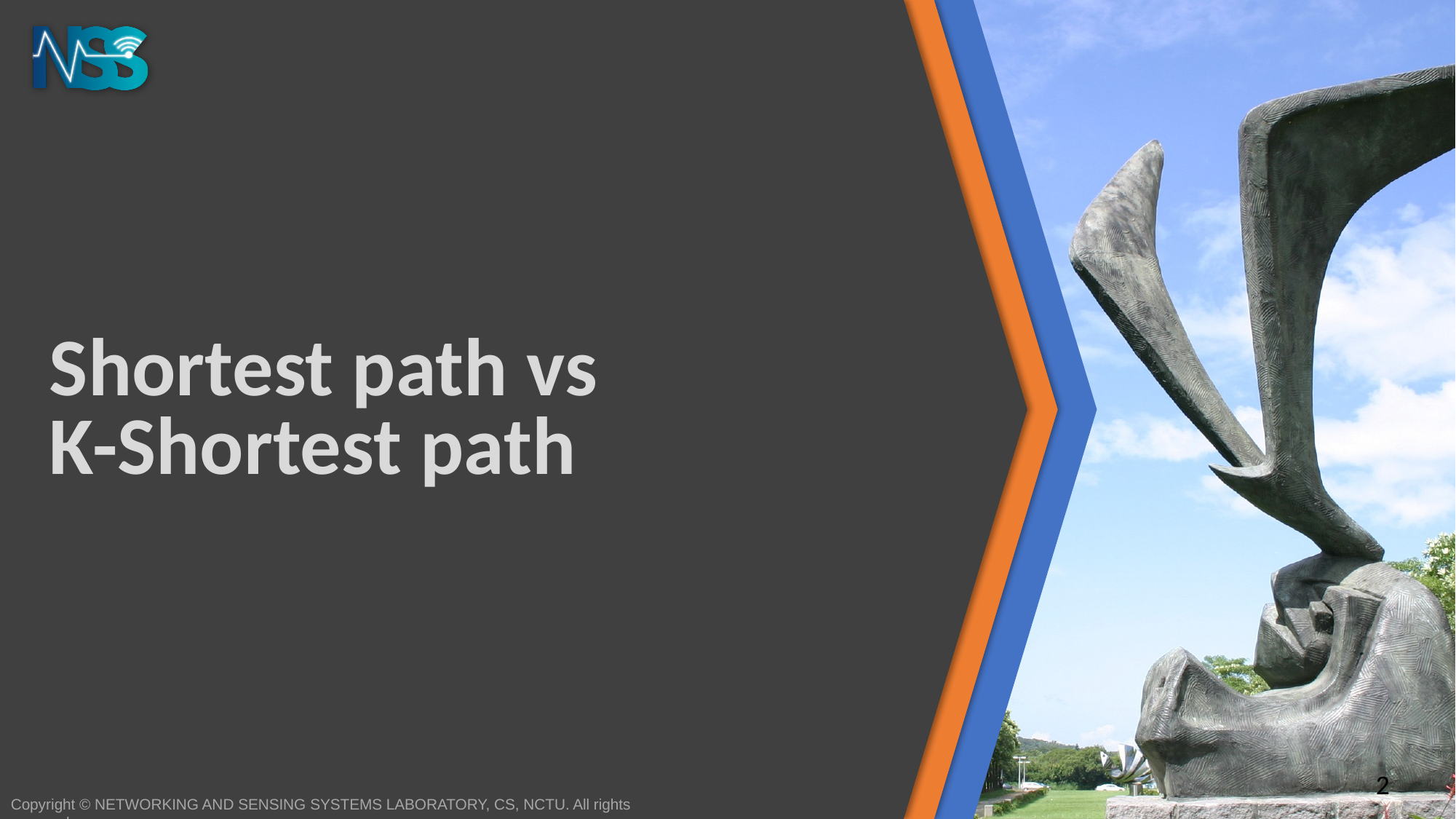

# Shortest path vs K-Shortest path

2